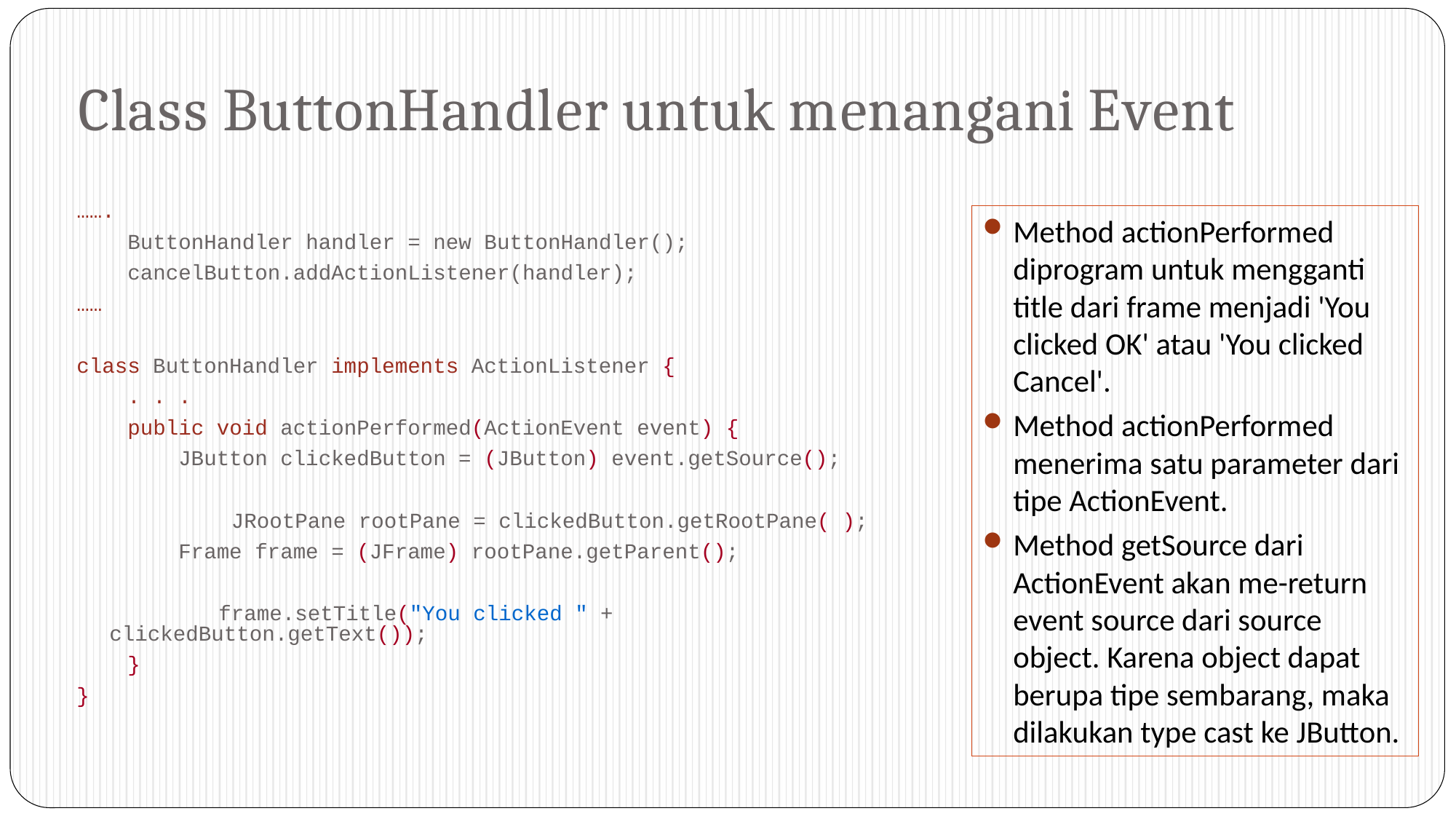

# Class ButtonHandler untuk menangani Event
…….
    ButtonHandler handler = new ButtonHandler();
    cancelButton.addActionListener(handler);
……

class ButtonHandler implements ActionListener {
    . . .
    public void actionPerformed(ActionEvent event) {
        JButton clickedButton = (JButton) event.getSource();

		 JRootPane rootPane = clickedButton.getRootPane( );
        Frame frame = (JFrame) rootPane.getParent();

		frame.setTitle("You clicked " + clickedButton.getText());
    }
}

Method actionPerformed diprogram untuk mengganti title dari frame menjadi 'You clicked OK' atau 'You clicked Cancel'.
Method actionPerformed menerima satu parameter dari tipe ActionEvent.
Method getSource dari ActionEvent akan me-return event source dari source object. Karena object dapat berupa tipe sembarang, maka dilakukan type cast ke JButton.